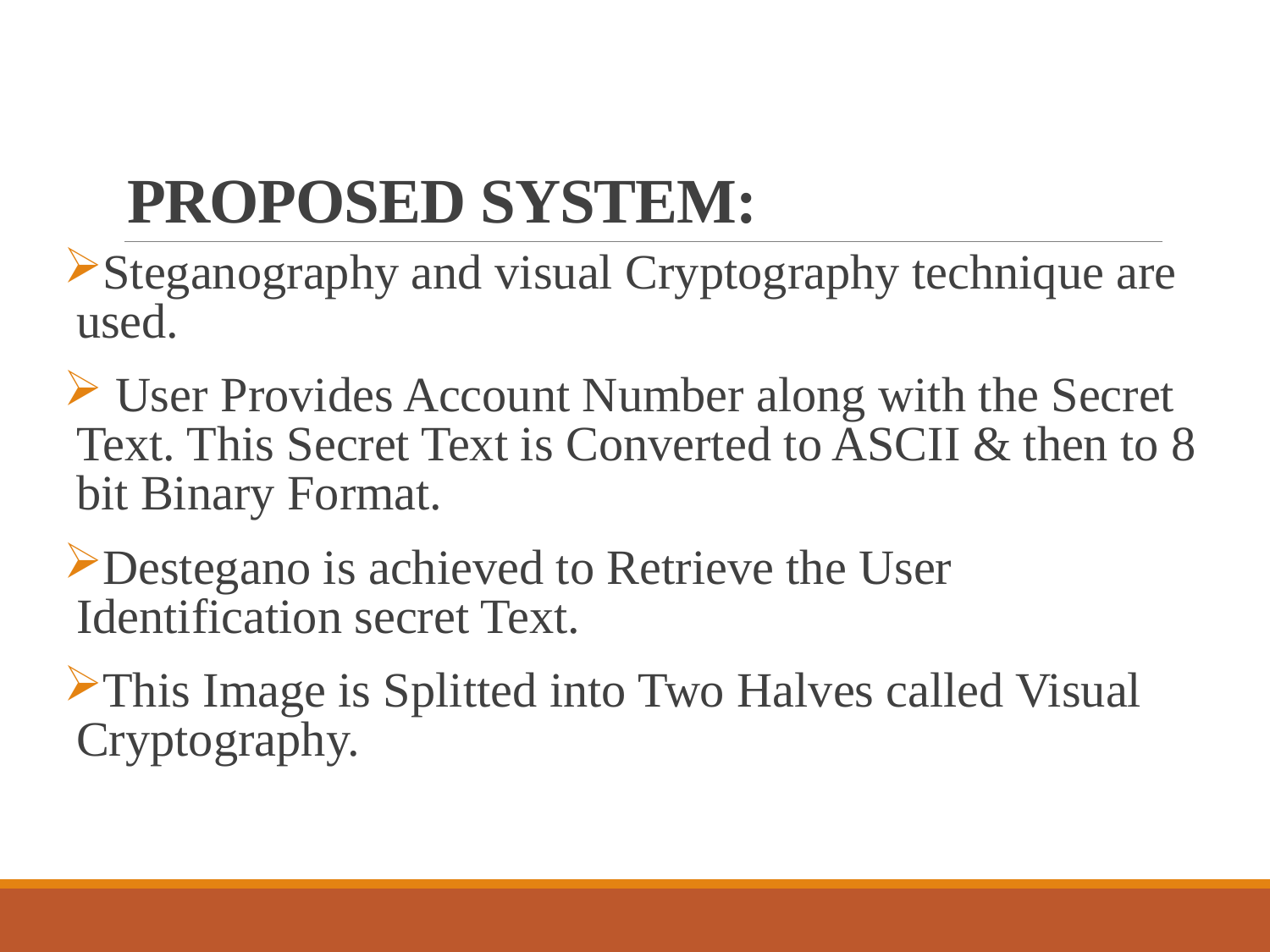

# PROPOSED SYSTEM:
Steganography and visual Cryptography technique are used.
 User Provides Account Number along with the Secret Text. This Secret Text is Converted to ASCII & then to 8 bit Binary Format.
Destegano is achieved to Retrieve the User Identification secret Text.
This Image is Splitted into Two Halves called Visual Cryptography.